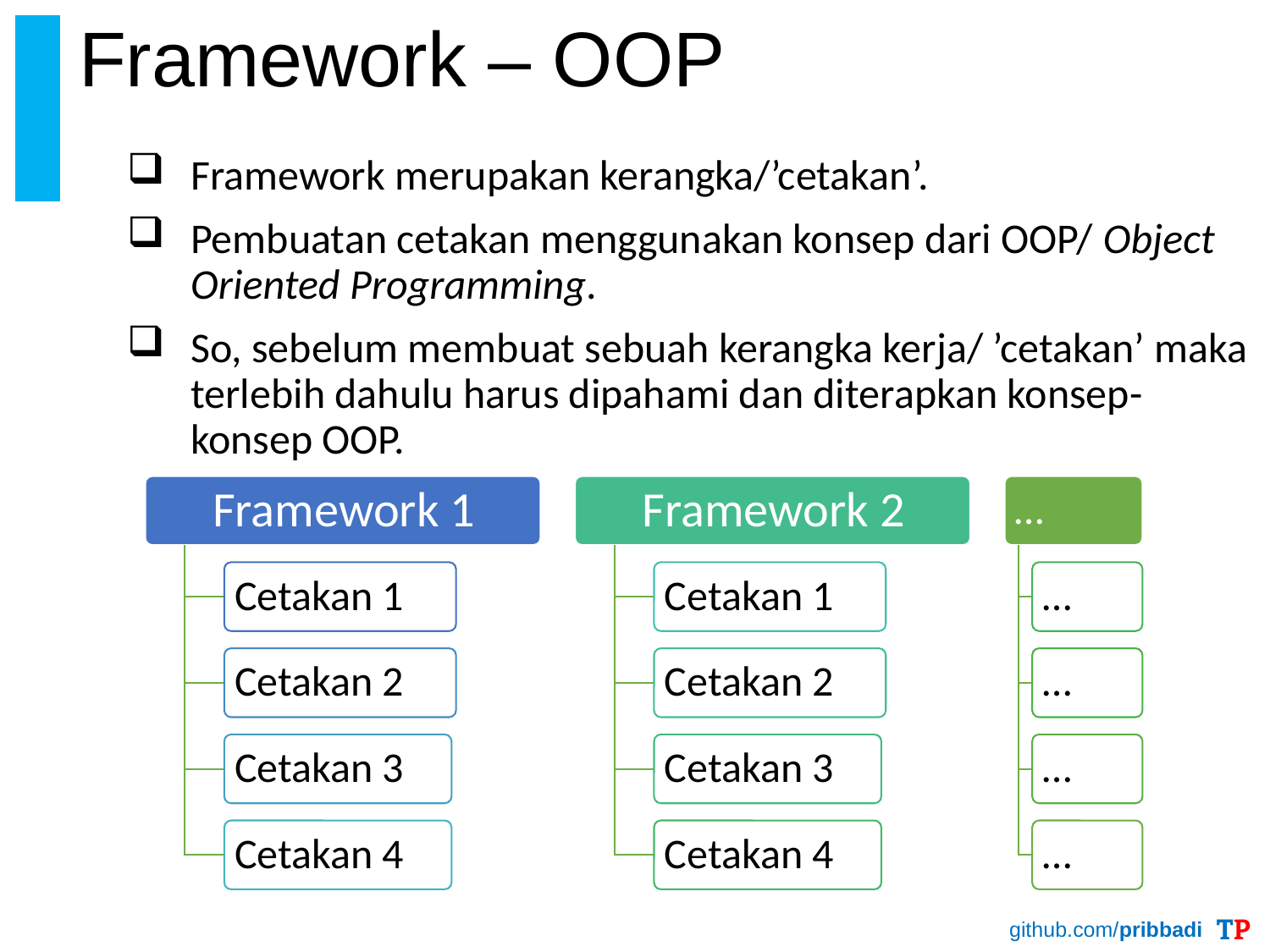

# Framework – OOP
Framework merupakan kerangka/’cetakan’.
Pembuatan cetakan menggunakan konsep dari OOP/ Object Oriented Programming.
So, sebelum membuat sebuah kerangka kerja/ ’cetakan’ maka terlebih dahulu harus dipahami dan diterapkan konsep-konsep OOP.
Framework 1
Cetakan 1
Cetakan 2
Cetakan 3
Cetakan 4
Framework 2
Cetakan 1
Cetakan 2
Cetakan 3
Cetakan 4
…
…
…
…
…